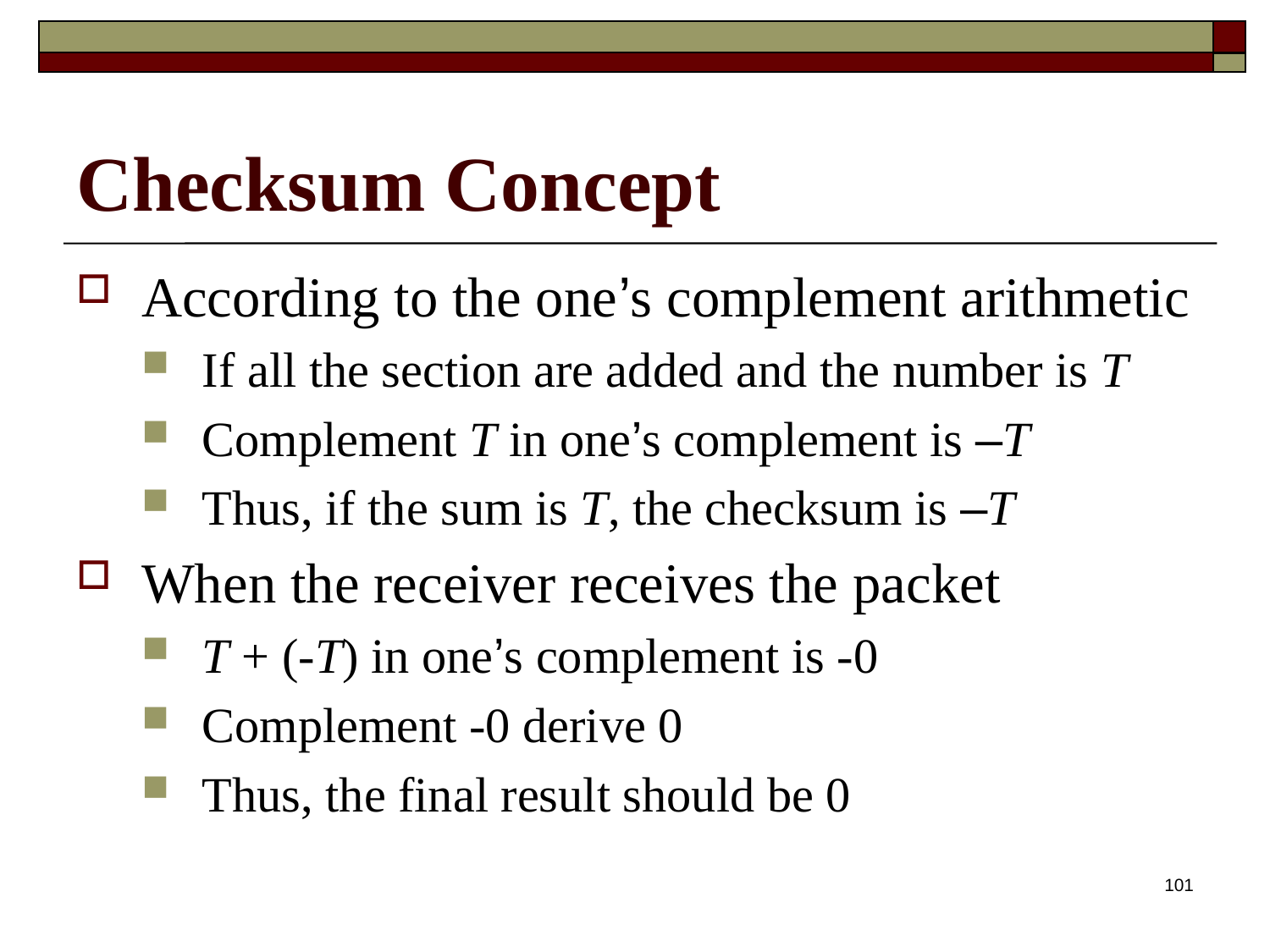

# Checksum Concept
According to the one’s complement arithmetic
If all the section are added and the number is T
Complement T in one’s complement is –T
Thus, if the sum is T, the checksum is –T
When the receiver receives the packet
T + (-T) in one’s complement is -0
Complement -0 derive 0
Thus, the final result should be 0
101